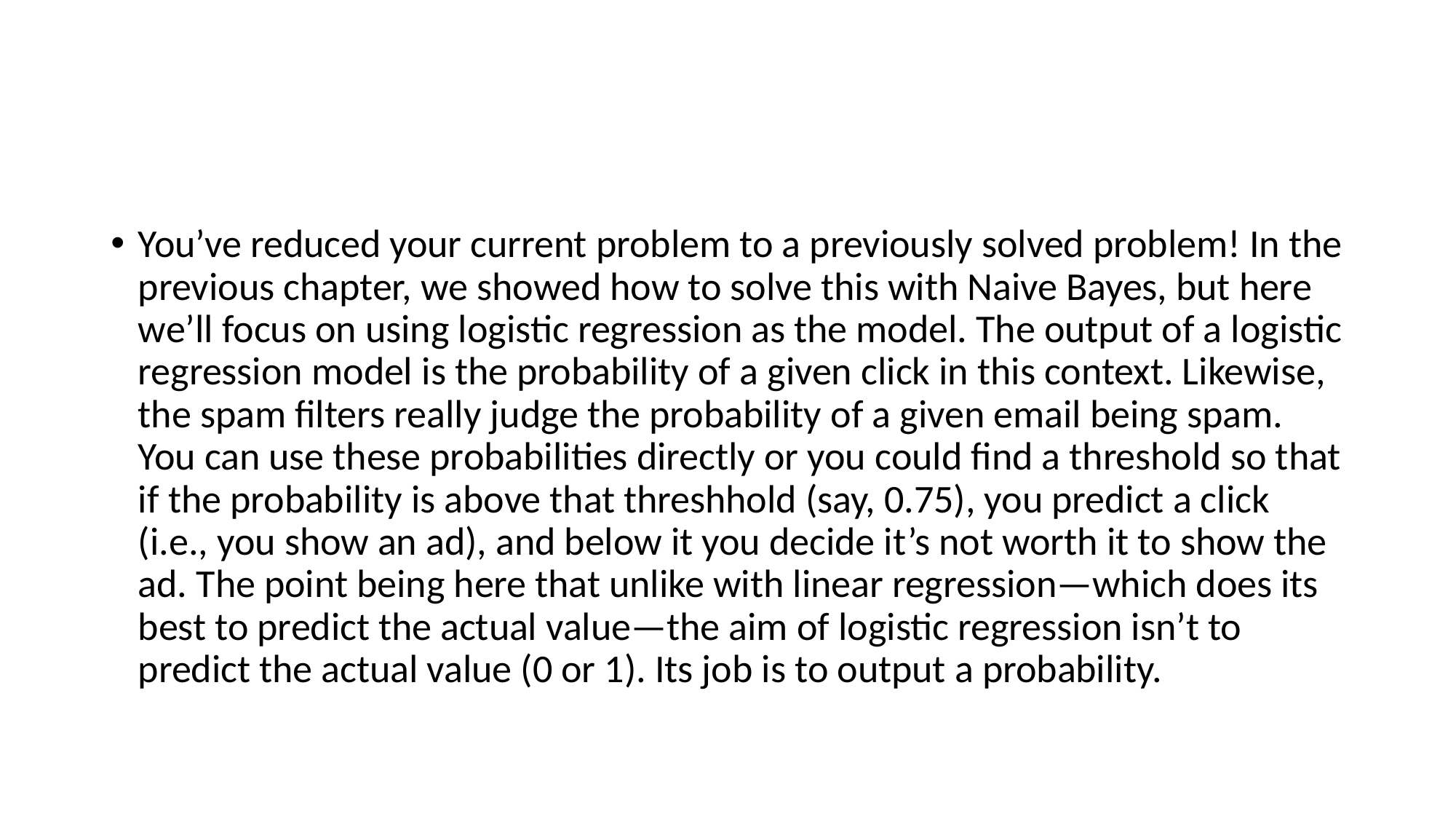

#
You’ve reduced your current problem to a previously solved problem! In the previous chapter, we showed how to solve this with Naive Bayes, but here we’ll focus on using logistic regression as the model. The output of a logistic regression model is the probability of a given click in this context. Likewise, the spam filters really judge the probability of a given email being spam. You can use these probabilities directly or you could find a threshold so that if the probability is above that threshhold (say, 0.75), you predict a click (i.e., you show an ad), and below it you decide it’s not worth it to show the ad. The point being here that unlike with linear regression—which does its best to predict the actual value—the aim of logistic regression isn’t to predict the actual value (0 or 1). Its job is to output a probability.